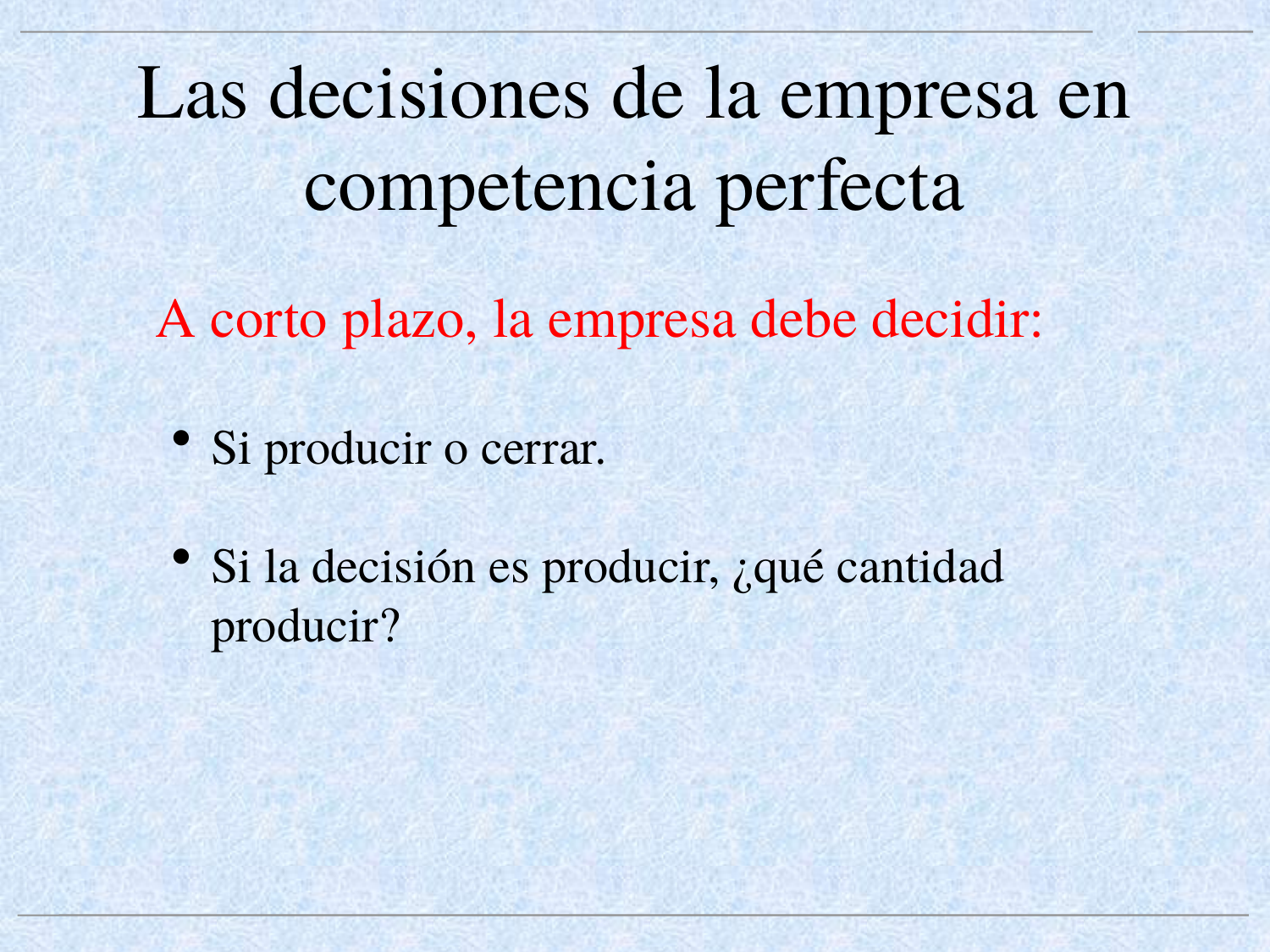

# Las decisiones de la empresa en competencia perfecta
	A corto plazo, la empresa debe decidir:
Si producir o cerrar.
Si la decisión es producir, ¿qué cantidad producir?